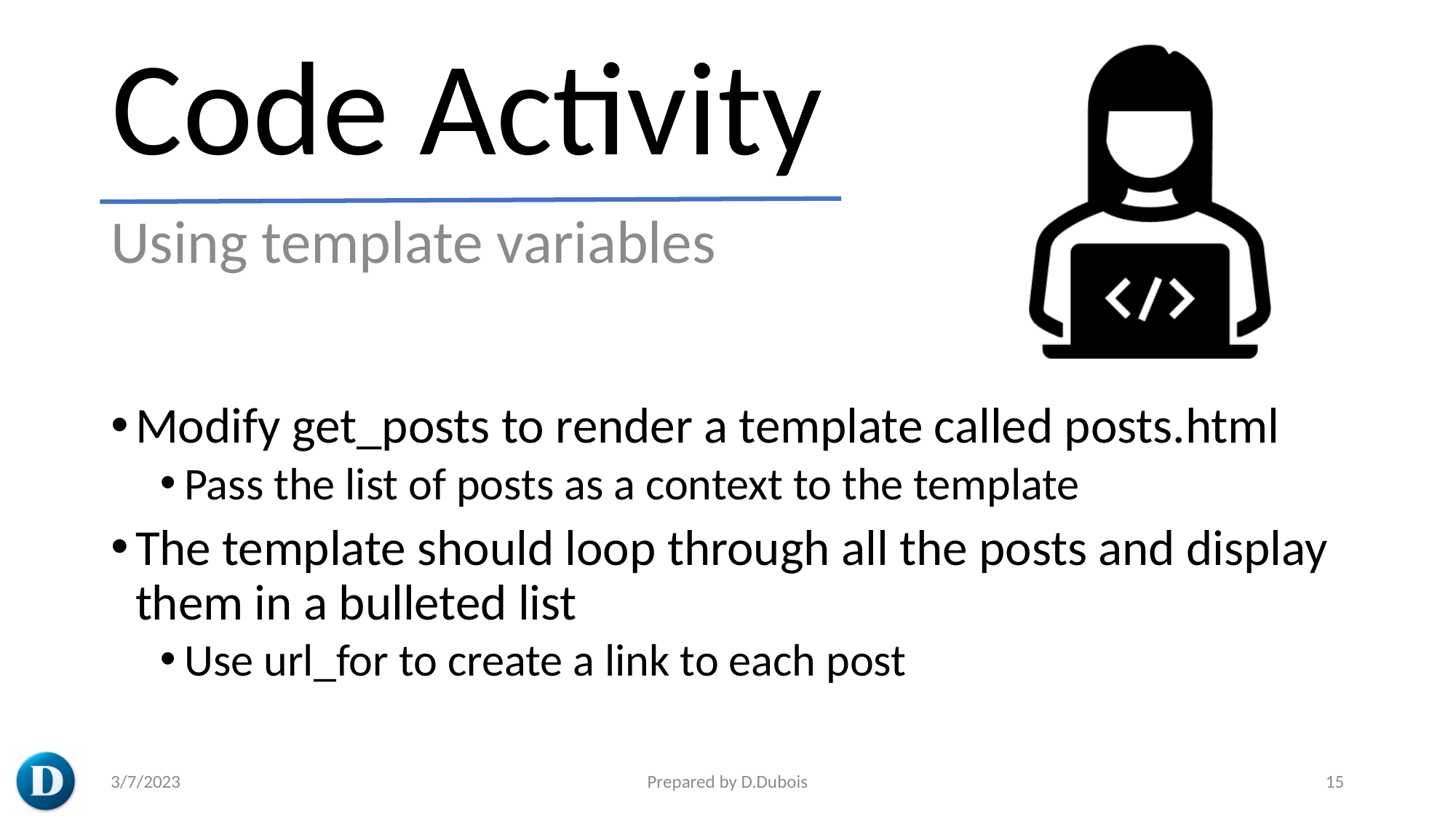

Using template variables
Modify get_posts to render a template called posts.html
Pass the list of posts as a context to the template
The template should loop through all the posts and display them in a bulleted list
Use url_for to create a link to each post
3/7/2023
Prepared by D.Dubois
15